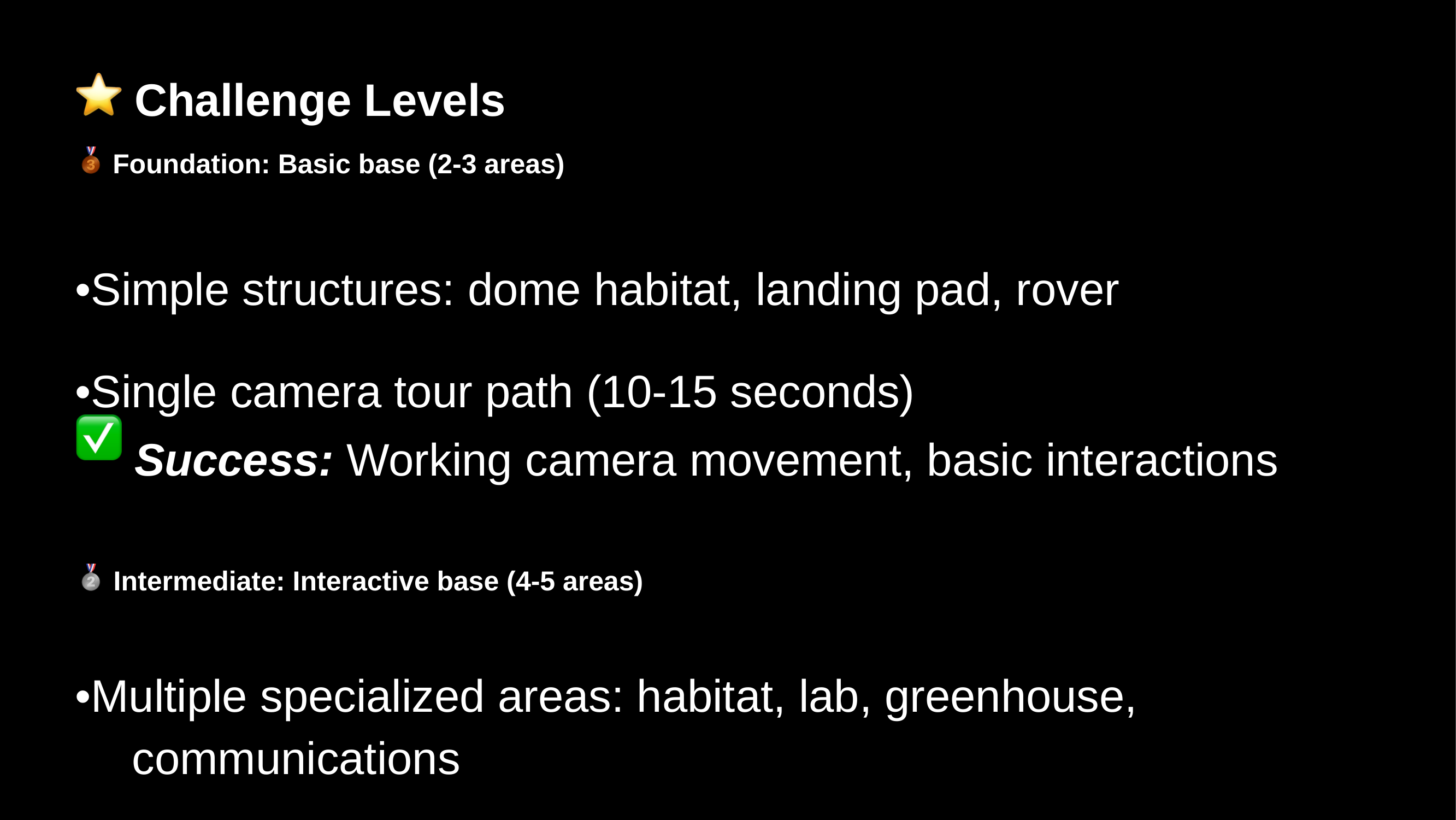

Challenge Levels

Foundation: Basic base (2-3 areas)

•Simple structures: dome habitat, landing pad, rover •Single camera tour path (10-15 seconds)
 Success: Working camera movement, basic interactions

 Intermediate: Interactive base (4-5 areas)

•Multiple specialized areas: habitat, lab, greenhouse,
communications